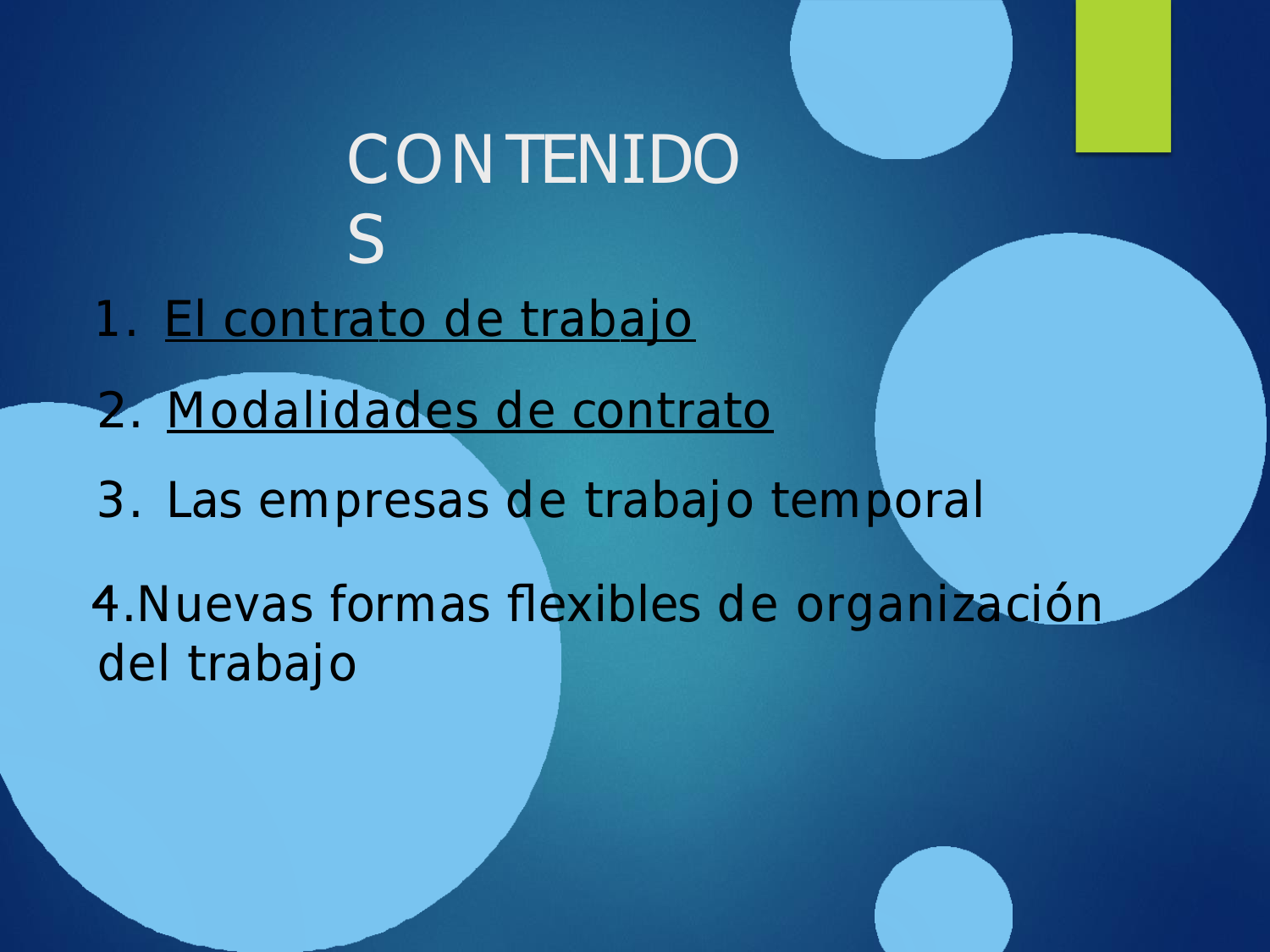

# CONTENIDOS
El contrato de trabajo
Modalidades de contrato
Las empresas de trabajo temporal
Nuevas formas flexibles de organización  del trabajo